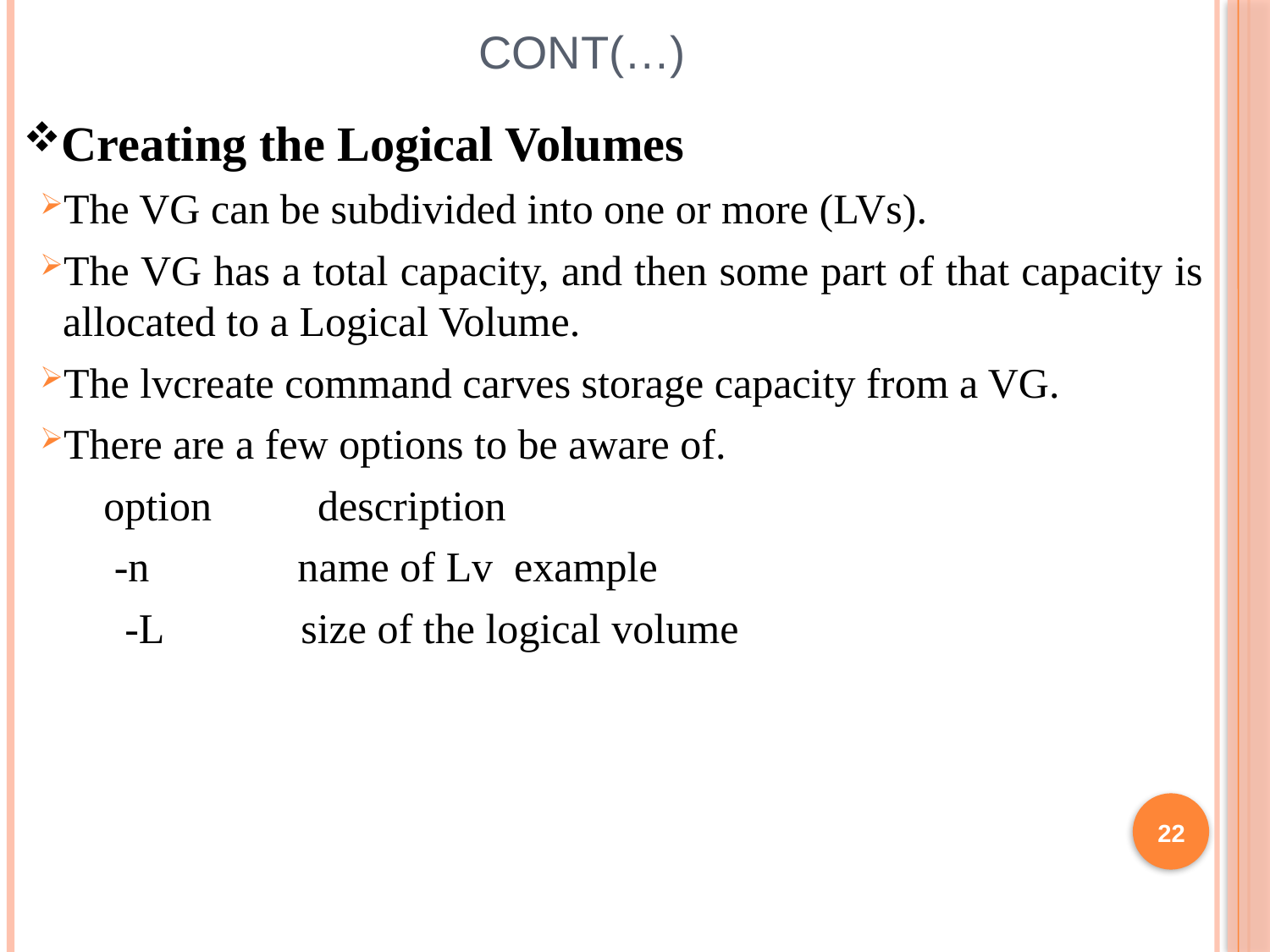

# Cont(…)
Creating the Logical Volumes
The VG can be subdivided into one or more (LVs).
The VG has a total capacity, and then some part of that capacity is allocated to a Logical Volume.
The lvcreate command carves storage capacity from a VG.
There are a few options to be aware of.
      option          description
       -n              name of Lv  example
        -L             size of the logical volume

22